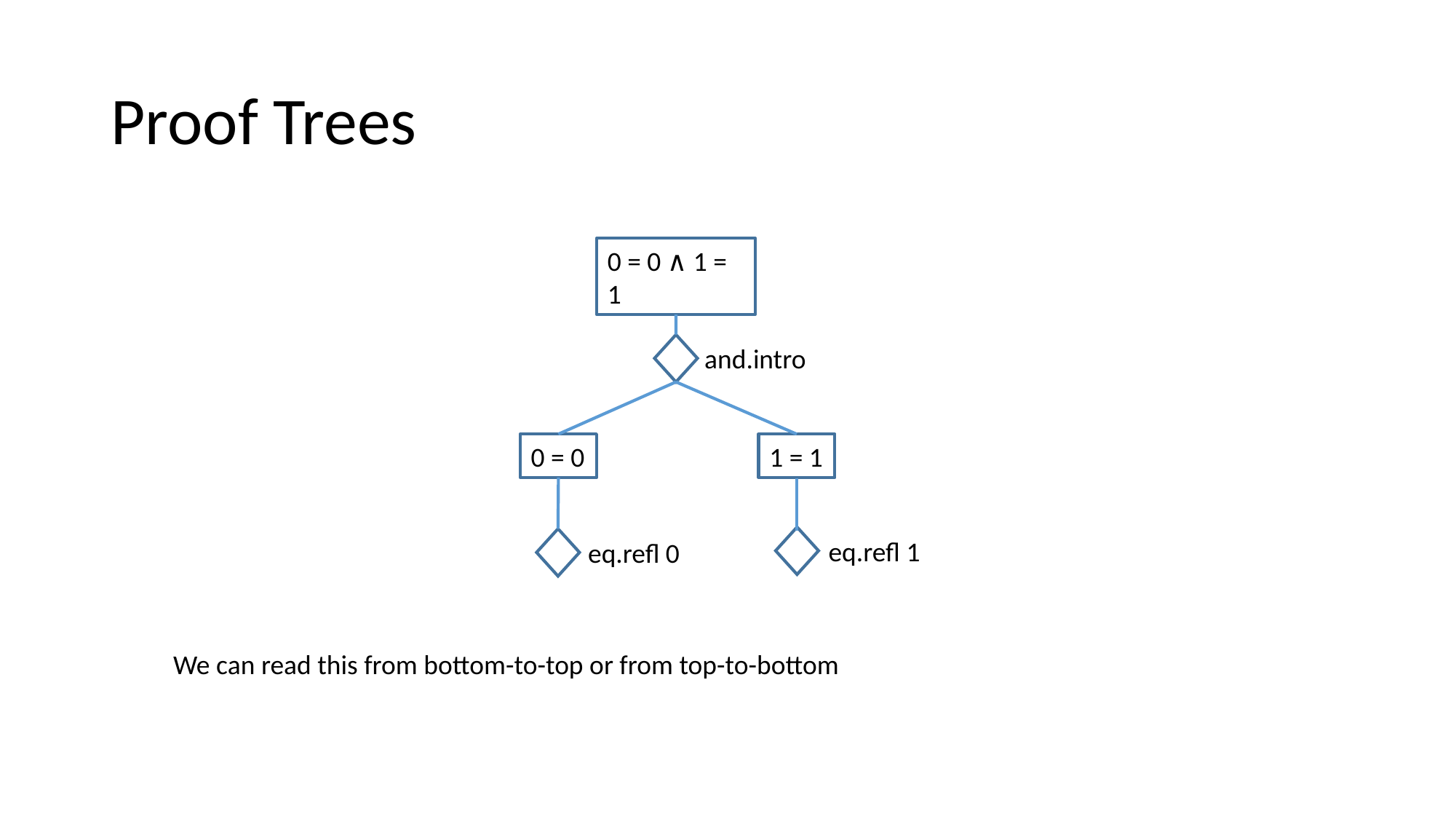

# Proof Trees
0 = 0 ∧ 1 = 1

and.intro
0 = 0
1 = 1

eq.refl 1

eq.refl 0
We can read this from bottom-to-top or from top-to-bottom